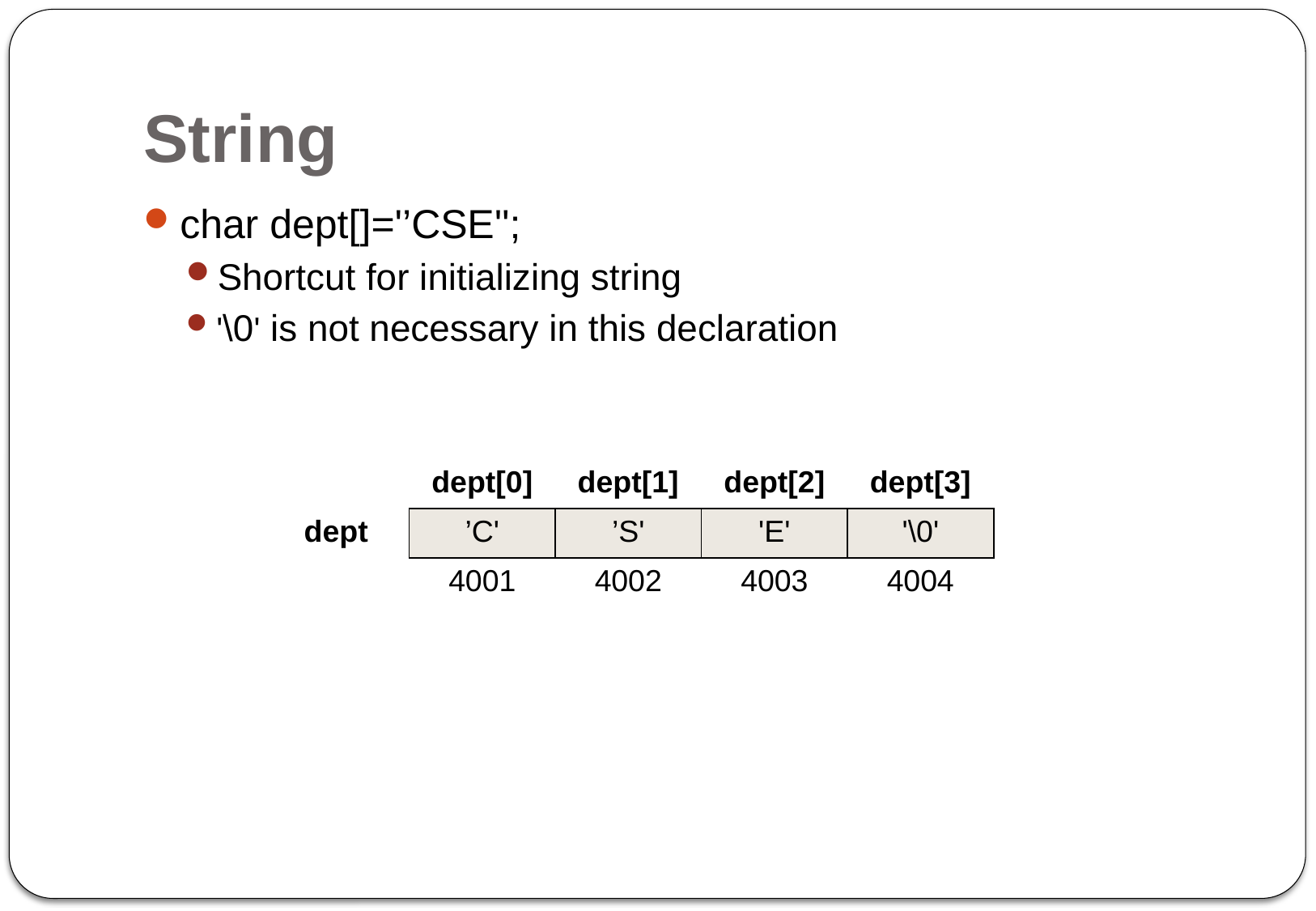

# String
char dept[]='’CSE'';
Shortcut for initializing string
'\0' is not necessary in this declaration
|  | dept[0] | dept[1] | dept[2] | dept[3] |
| --- | --- | --- | --- | --- |
| dept | ’C' | ’S' | 'E' | '\0' |
|  | 4001 | 4002 | 4003 | 4004 |